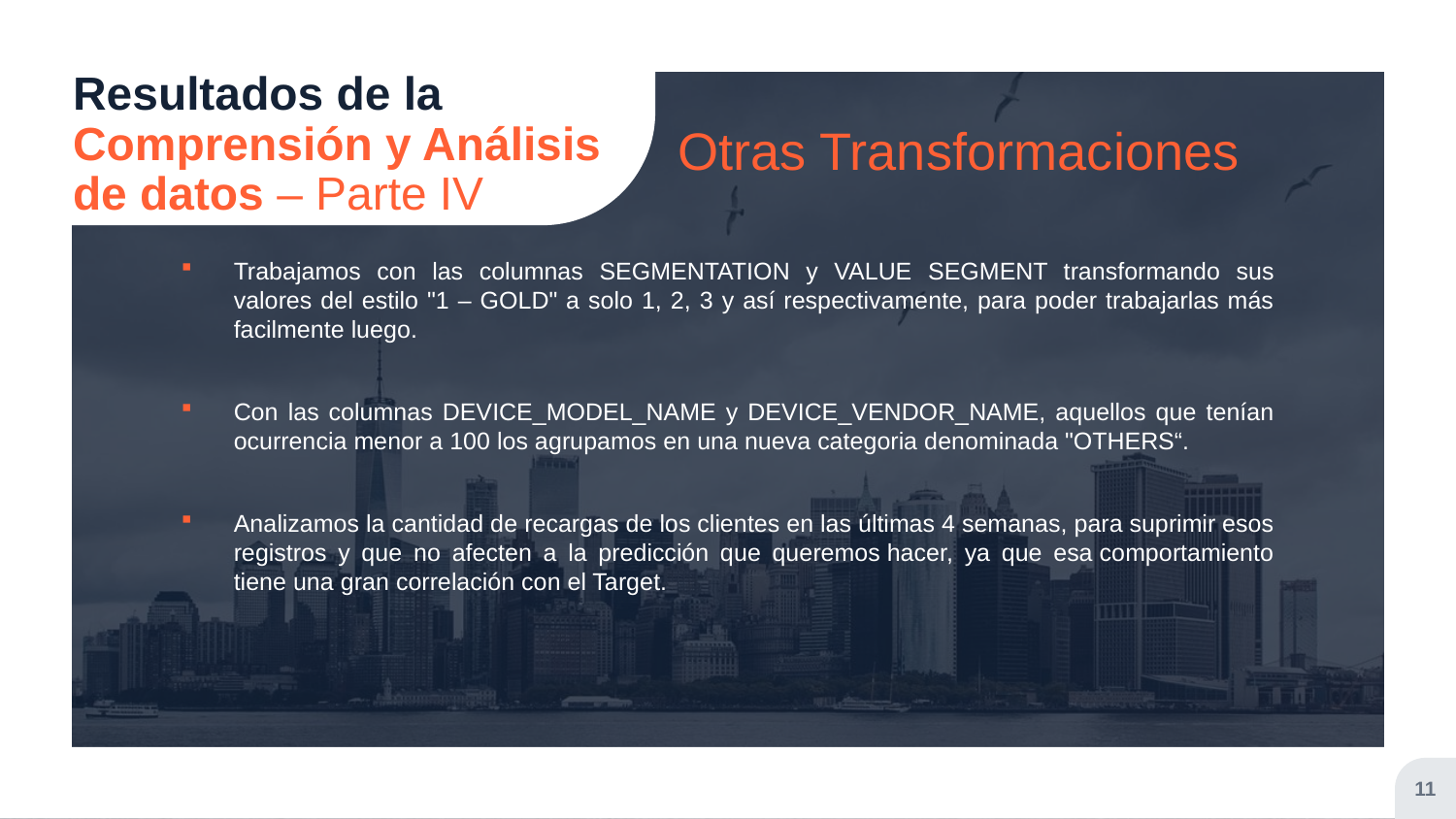

# Resultados de la Comprensión y Análisis de datos – Parte IV
Otras Transformaciones

Trabajamos con las columnas SEGMENTATION y VALUE SEGMENT transformando sus valores del estilo "1 – GOLD" a solo 1, 2, 3 y así respectivamente, para poder trabajarlas más facilmente luego.

Con las columnas DEVICE_MODEL_NAME y DEVICE_VENDOR_NAME, aquellos que tenían ocurrencia menor a 100 los agrupamos en una nueva categoria denominada "OTHERS“.

Analizamos la cantidad de recargas de los clientes en las últimas 4 semanas, para suprimir esos registros y que no afecten a la predicción que queremos hacer, ya que esa comportamiento tiene una gran correlación con el Target.

11